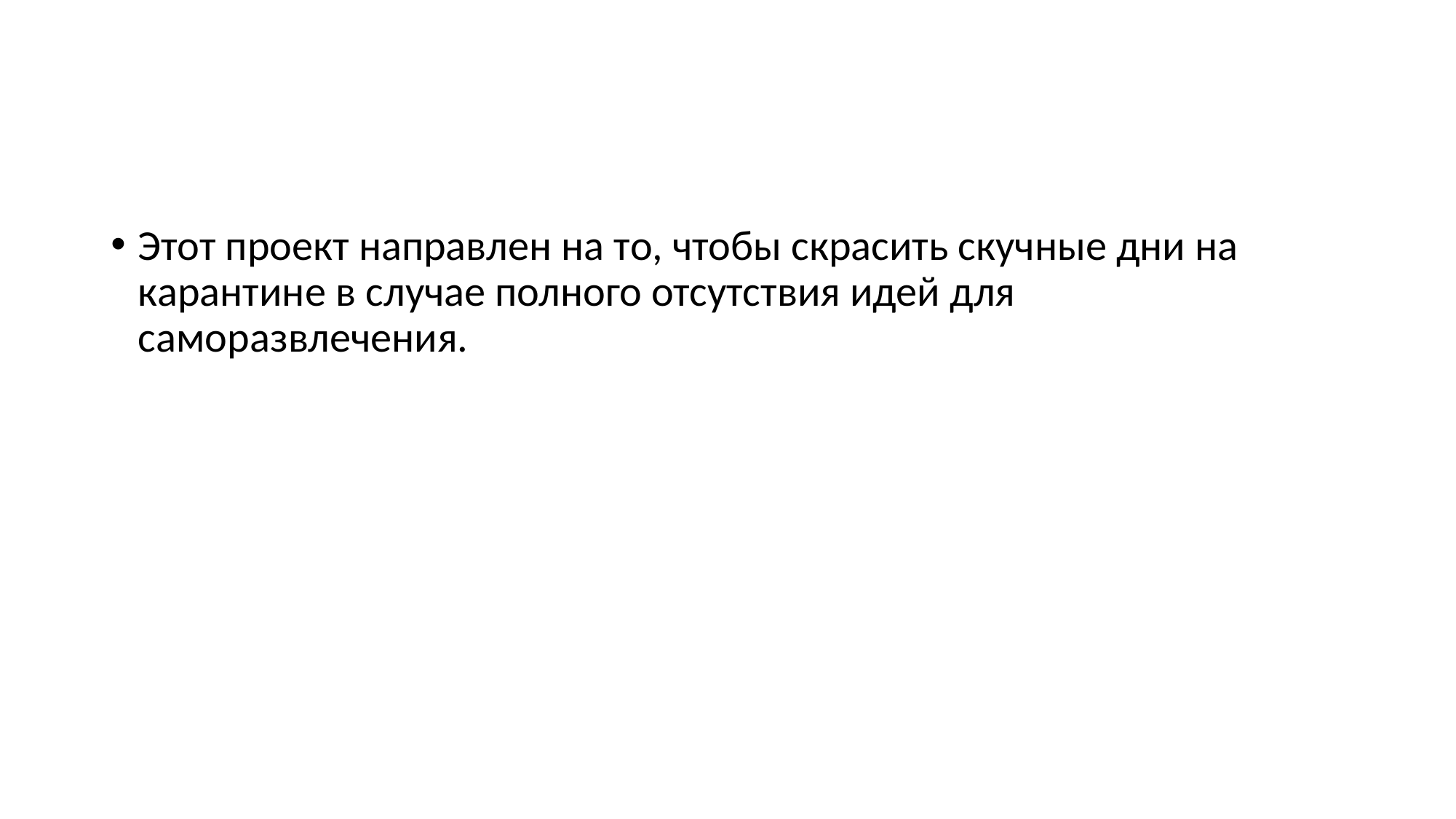

#
Этот проект направлен на то, чтобы скрасить скучные дни на карантине в случае полного отсутствия идей для саморазвлечения.